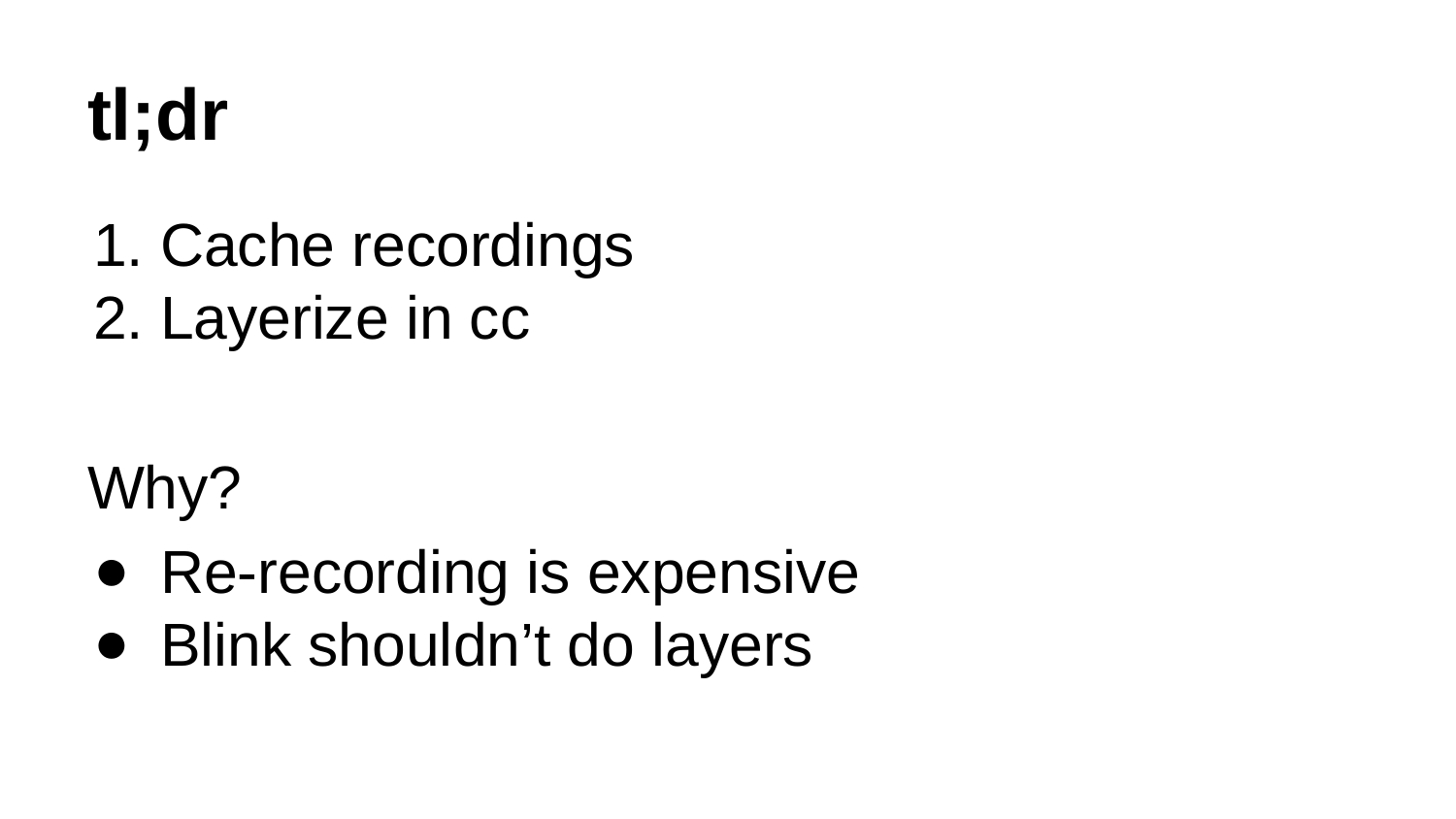

# tl;dr
Cache recordings
Layerize in cc

Why?
Re-recording is expensive
Blink shouldn’t do layers